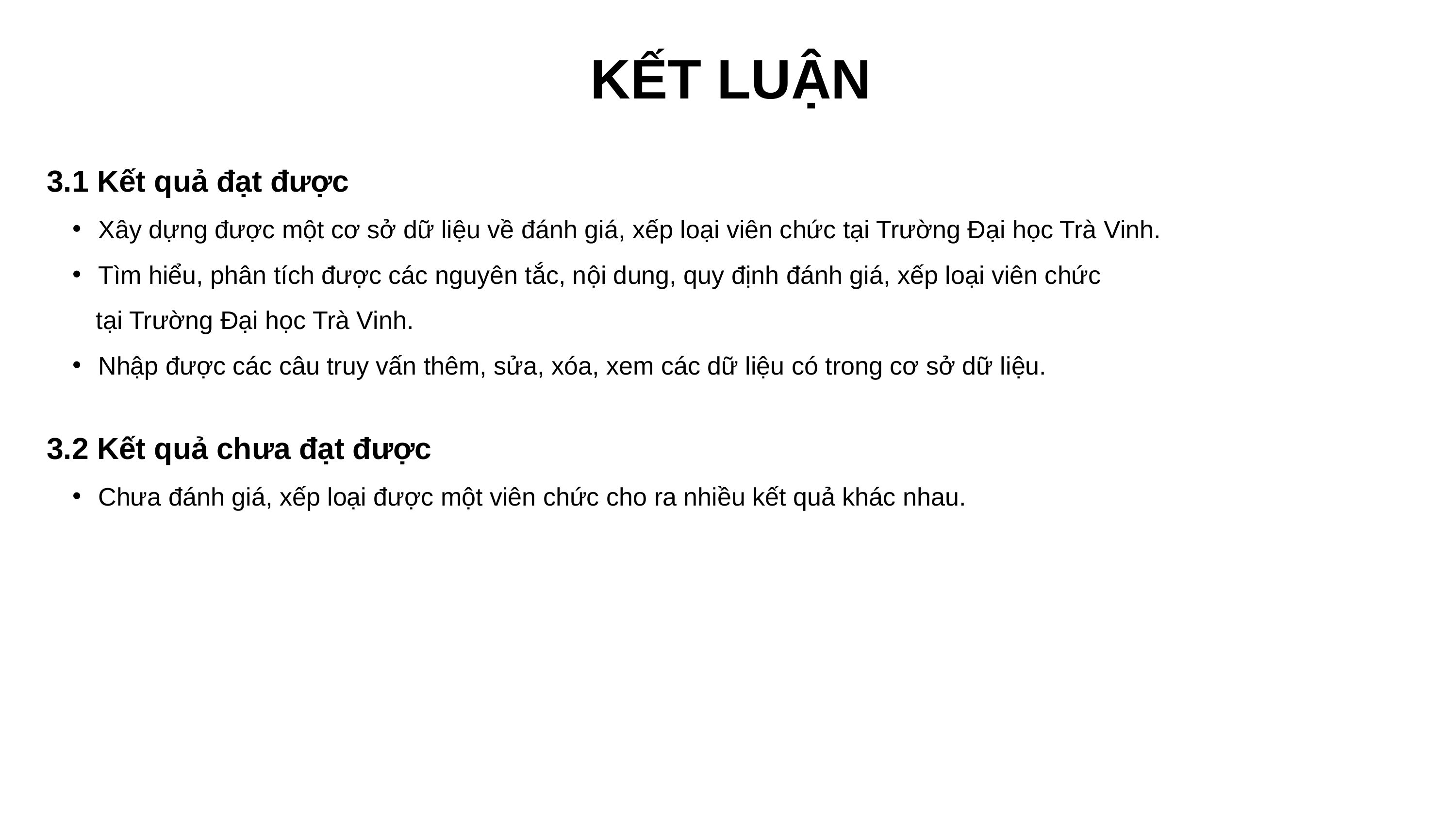

KẾT LUẬN
3.1 Kết quả đạt được
Xây dựng được một cơ sở dữ liệu về đánh giá, xếp loại viên chức tại Trường Đại học Trà Vinh.
Tìm hiểu, phân tích được các nguyên tắc, nội dung, quy định đánh giá, xếp loại viên chức
       tại Trường Đại học Trà Vinh.
Nhập được các câu truy vấn thêm, sửa, xóa, xem các dữ liệu có trong cơ sở dữ liệu.
3.2 Kết quả chưa đạt được
Chưa đánh giá, xếp loại được một viên chức cho ra nhiều kết quả khác nhau.